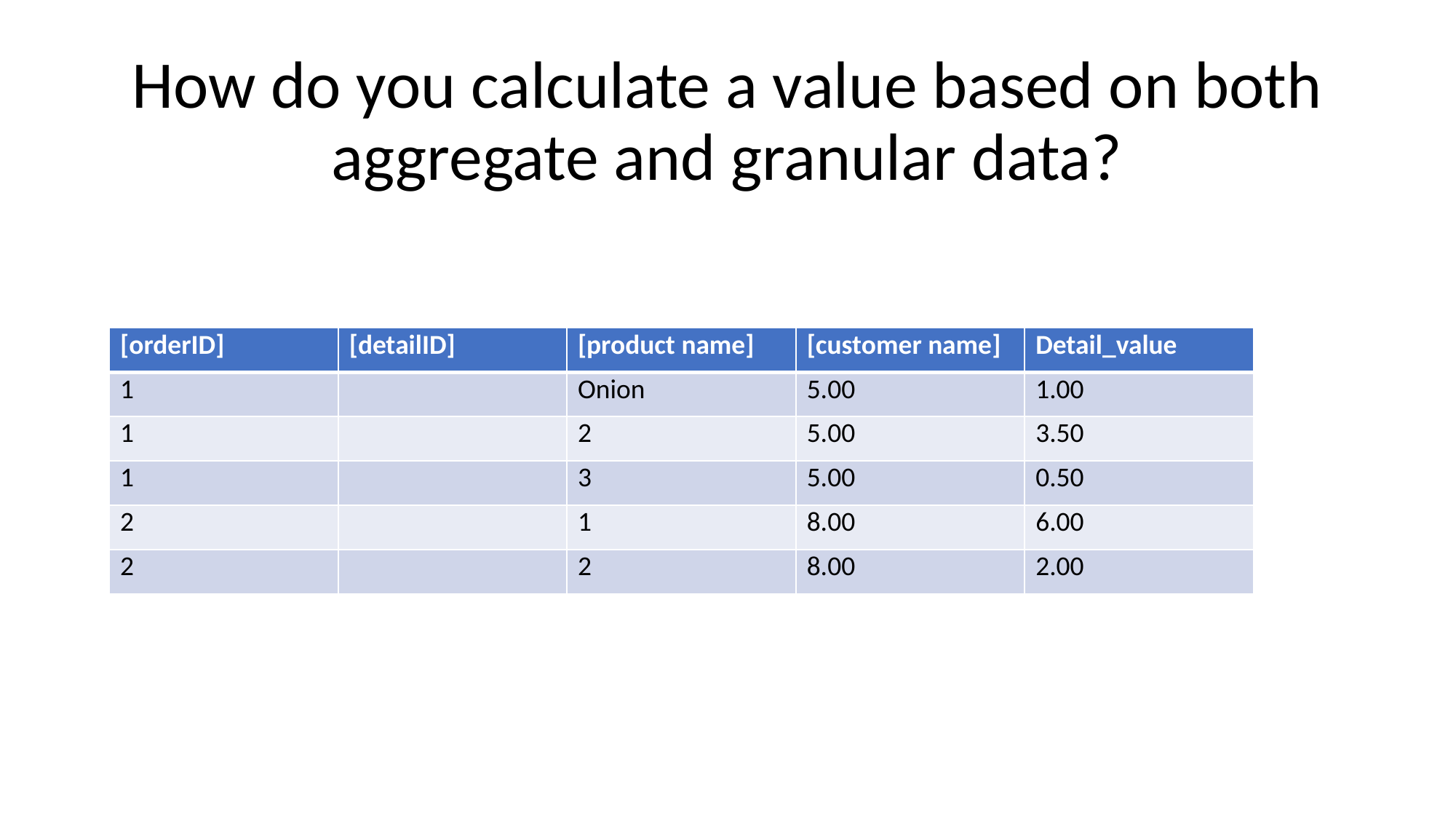

# How do you calculate a value based on both aggregate and granular data?
| [orderID] | [detailID] | [product name] | [customer name] | Detail\_value |
| --- | --- | --- | --- | --- |
| 1 |  | Onion | 5.00 | 1.00 |
| 1 |  | 2 | 5.00 | 3.50 |
| 1 |  | 3 | 5.00 | 0.50 |
| 2 |  | 1 | 8.00 | 6.00 |
| 2 |  | 2 | 8.00 | 2.00 |